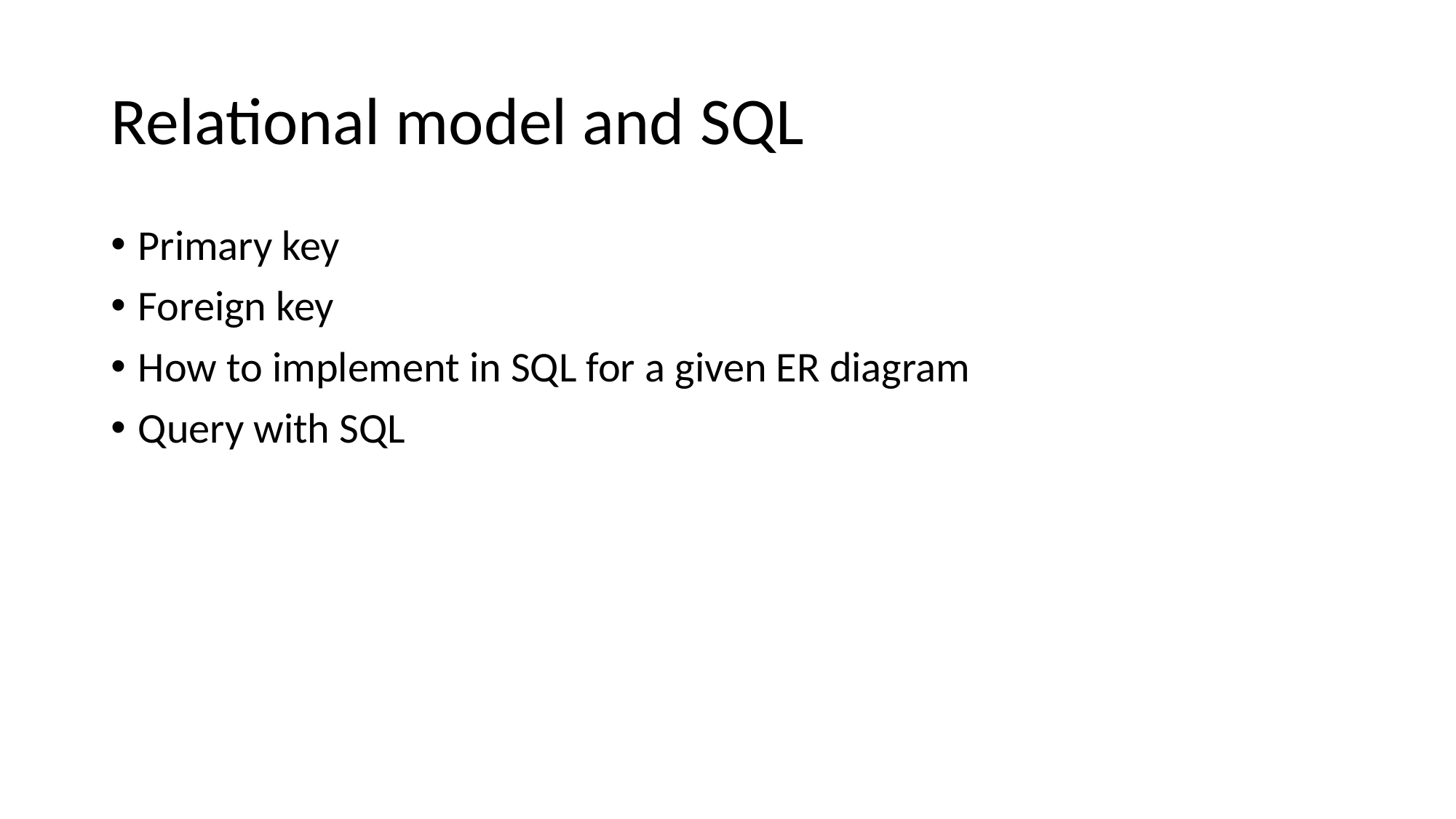

# Relational model and SQL
Primary key
Foreign key
How to implement in SQL for a given ER diagram
Query with SQL